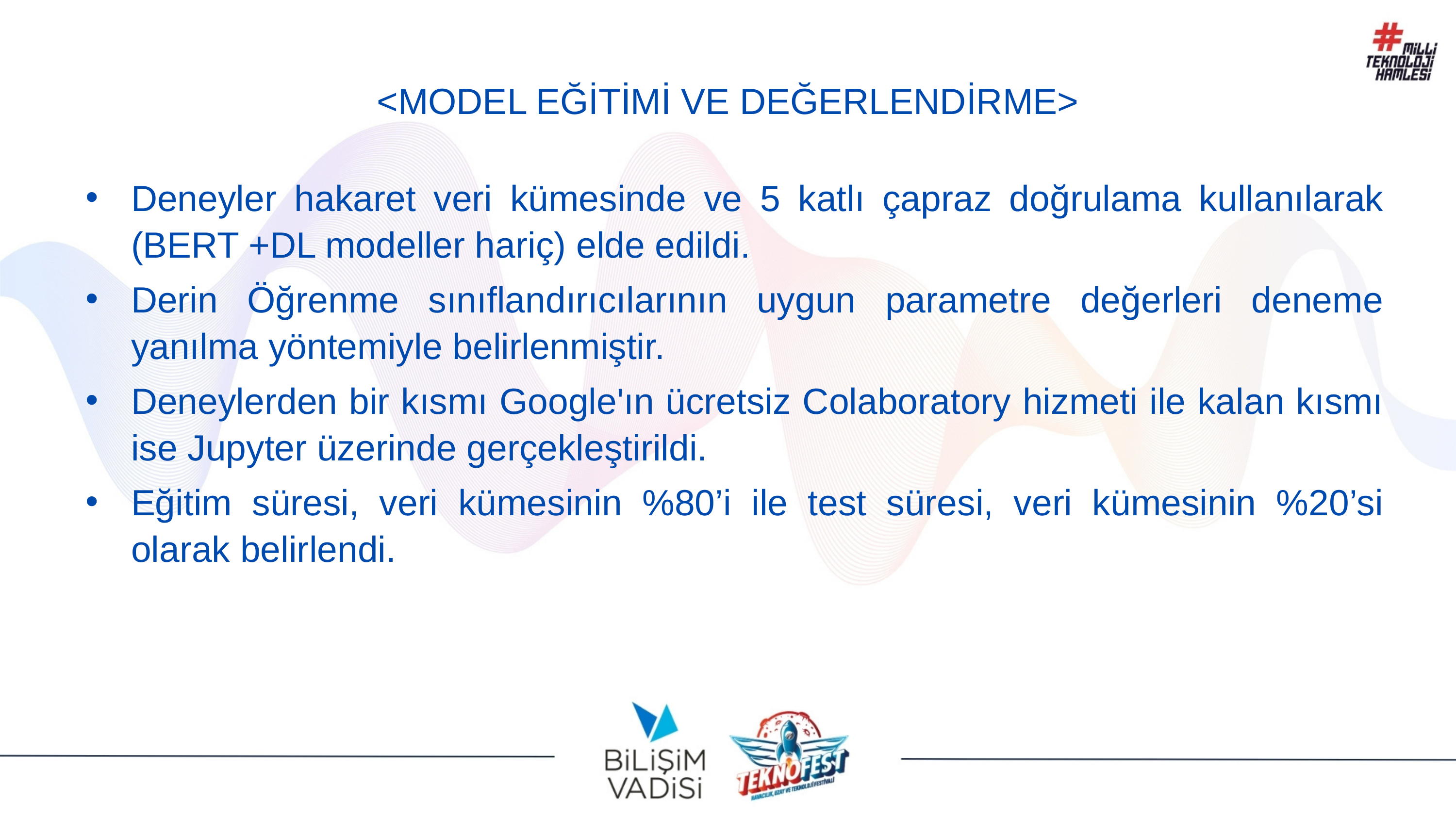

<MODEL EĞİTİMİ VE DEĞERLENDİRME>
Deneyler hakaret veri kümesinde ve 5 katlı çapraz doğrulama kullanılarak (BERT +DL modeller hariç) elde edildi.
Derin Öğrenme sınıflandırıcılarının uygun parametre değerleri deneme yanılma yöntemiyle belirlenmiştir.
Deneylerden bir kısmı Google'ın ücretsiz Colaboratory hizmeti ile kalan kısmı ise Jupyter üzerinde gerçekleştirildi.
Eğitim süresi, veri kümesinin %80’i ile test süresi, veri kümesinin %20’si olarak belirlendi.